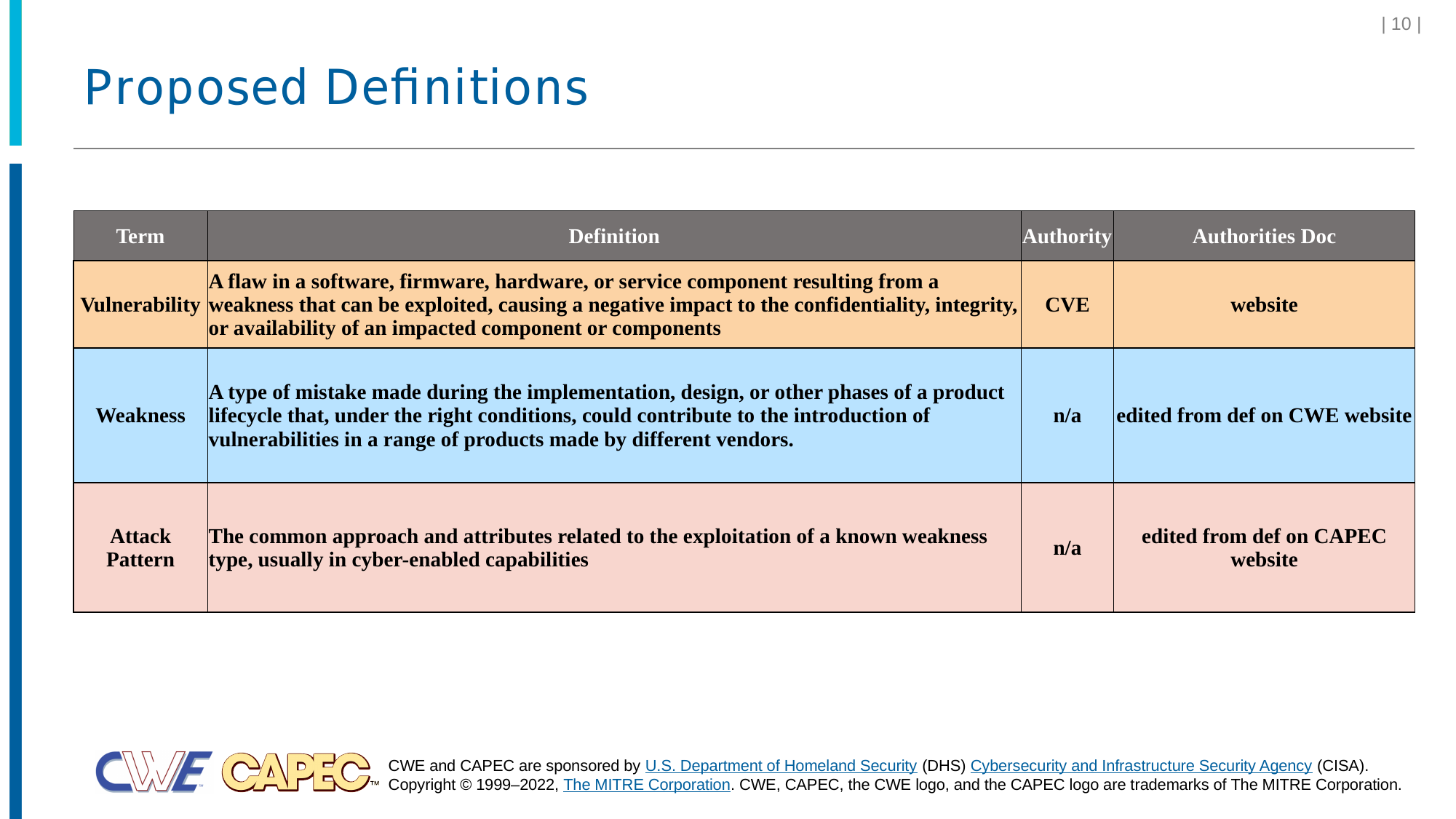

| 10 |
# Proposed Definitions
| Term | Definition | Authority | Authorities Doc |
| --- | --- | --- | --- |
| Vulnerability | A flaw in a software, firmware, hardware, or service component resulting from a weakness that can be exploited, causing a negative impact to the confidentiality, integrity, or availability of an impacted component or components | CVE | website |
| Weakness | A type of mistake made during the implementation, design, or other phases of a product lifecycle that, under the right conditions, could contribute to the introduction of vulnerabilities in a range of products made by different vendors. | n/a | edited from def on CWE website |
| Attack Pattern | The common approach and attributes related to the exploitation of a known weakness type, usually in cyber-enabled capabilities | n/a | edited from def on CAPEC website |